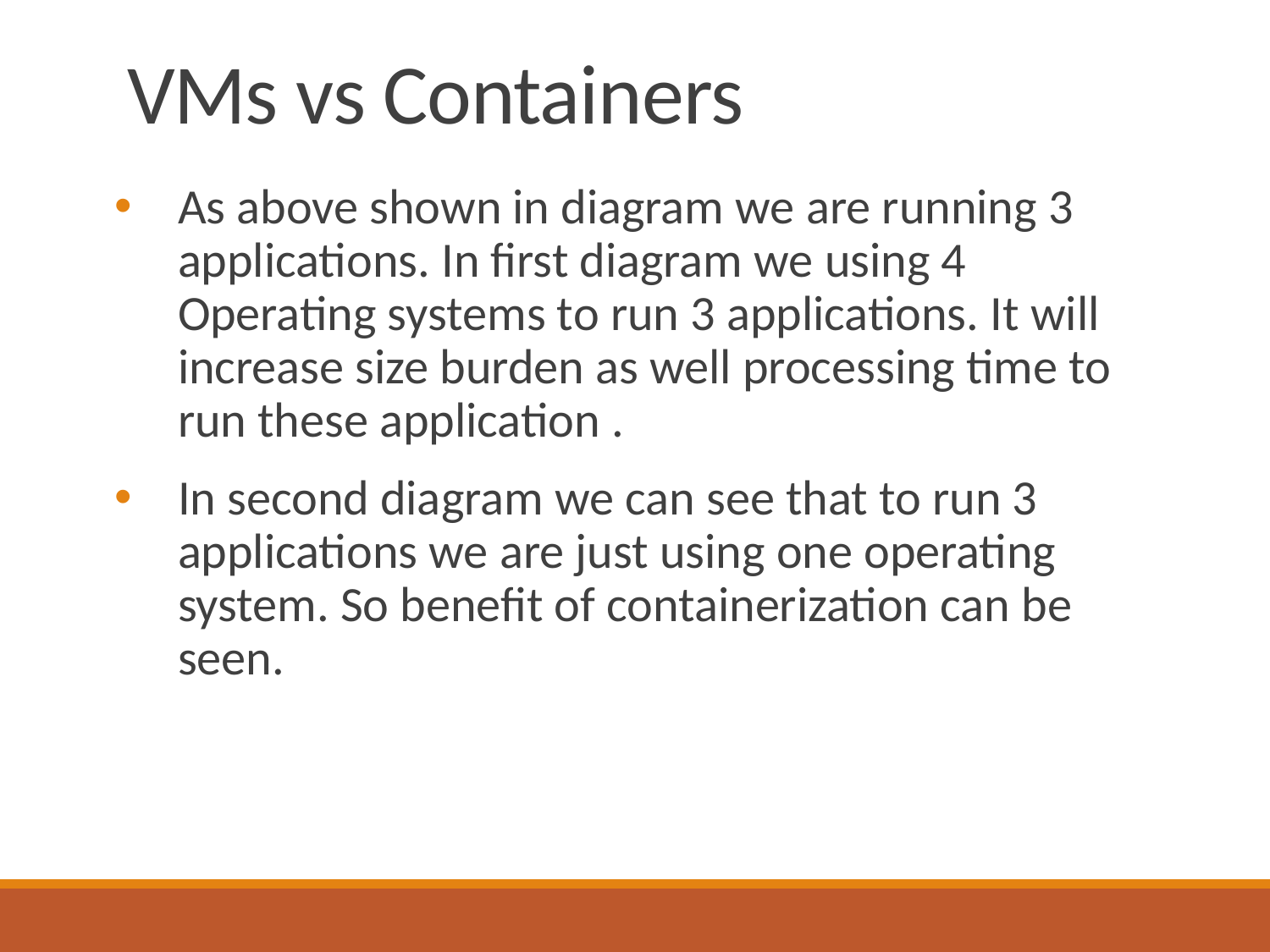

# VMs vs Containers
As above shown in diagram we are running 3 applications. In first diagram we using 4 Operating systems to run 3 applications. It will increase size burden as well processing time to run these application .
In second diagram we can see that to run 3 applications we are just using one operating system. So benefit of containerization can be seen.